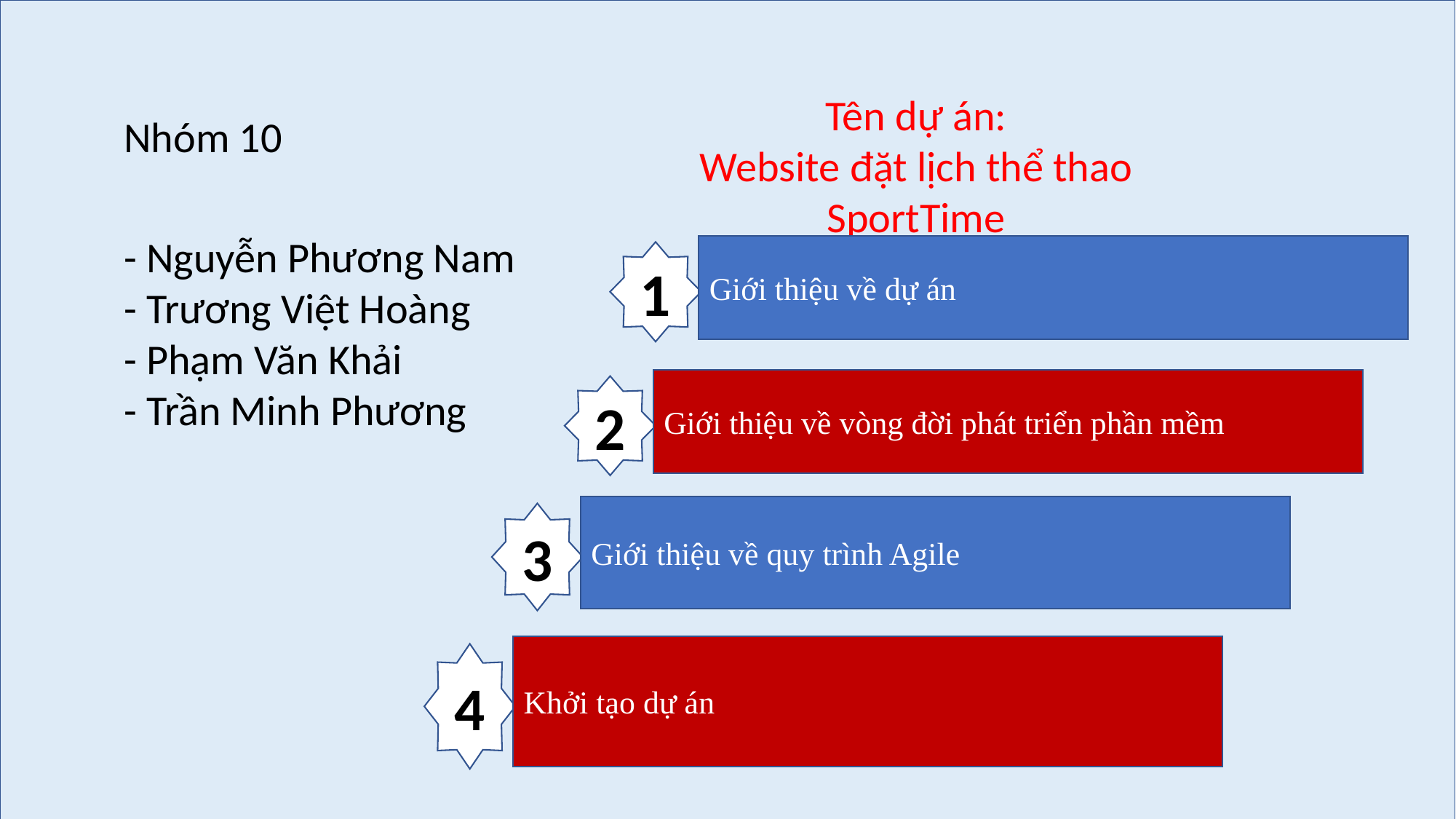

Tên dự án:
Website đặt lịch thể thao SportTime
Nhóm 10
- Nguyễn Phương Nam
- Trương Việt Hoàng
- Phạm Văn Khải
- Trần Minh Phương
Giới thiệu về dự án
1
Giới thiệu về vòng đời phát triển phần mềm
2
Giới thiệu về quy trình Agile
3
Khởi tạo dự án
4